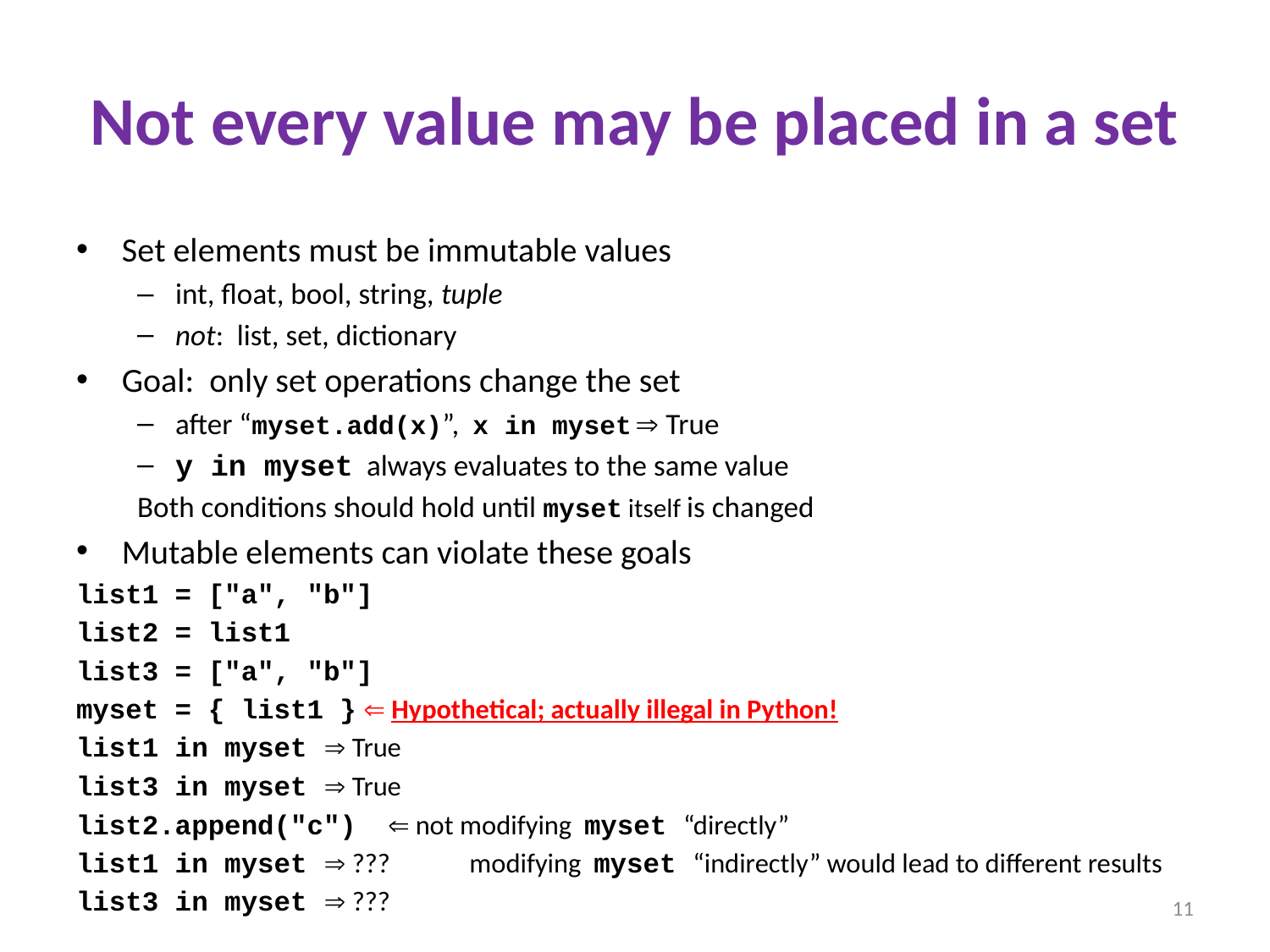

# Not every value may be placed in a set
Set elements must be immutable values
int, float, bool, string, tuple
not:  list, set, dictionary
Goal:  only set operations change the set
after “myset.add(x)”,  x in myset ⇒ True
y in myset  always evaluates to the same value
Both conditions should hold until myset itself is changed
Mutable elements can violate these goals
list1 = ["a", "b"]
list2 = list1
list3 = ["a", "b"]
myset = { list1 } ⇐ Hypothetical; actually illegal in Python!
list1 in myset ⇒ True
list3 in myset ⇒ True
list2.append("c")	 ⇐ not modifying  myset “directly”
list1 in myset ⇒ ???	  modifying  myset “indirectly” would lead to different results
list3 in myset ⇒ ???

11